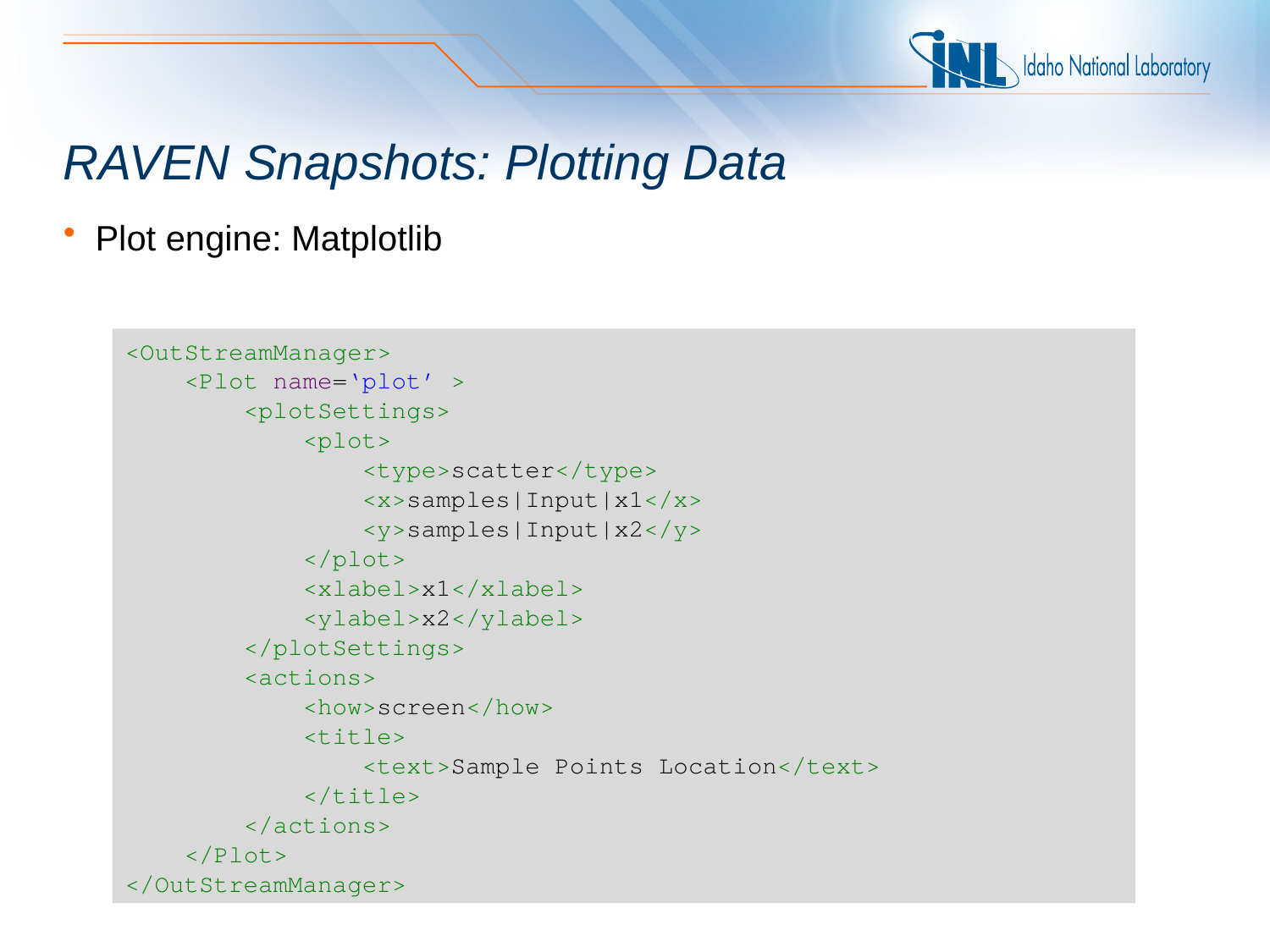

# RAVEN Snapshots: Plotting Data
Plot engine: Matplotlib
<OutStreamManager>
    <Plot name=‘plot’ >
        <plotSettings>
            <plot>
                <type>scatter</type>
                <x>samples|Input|x1</x>
                <y>samples|Input|x2</y>
            </plot>
            <xlabel>x1</xlabel>
            <ylabel>x2</ylabel>
        </plotSettings>
        <actions>
            <how>screen</how>
            <title>
                <text>Sample Points Location</text>
            </title>
        </actions>
    </Plot>
</OutStreamManager>